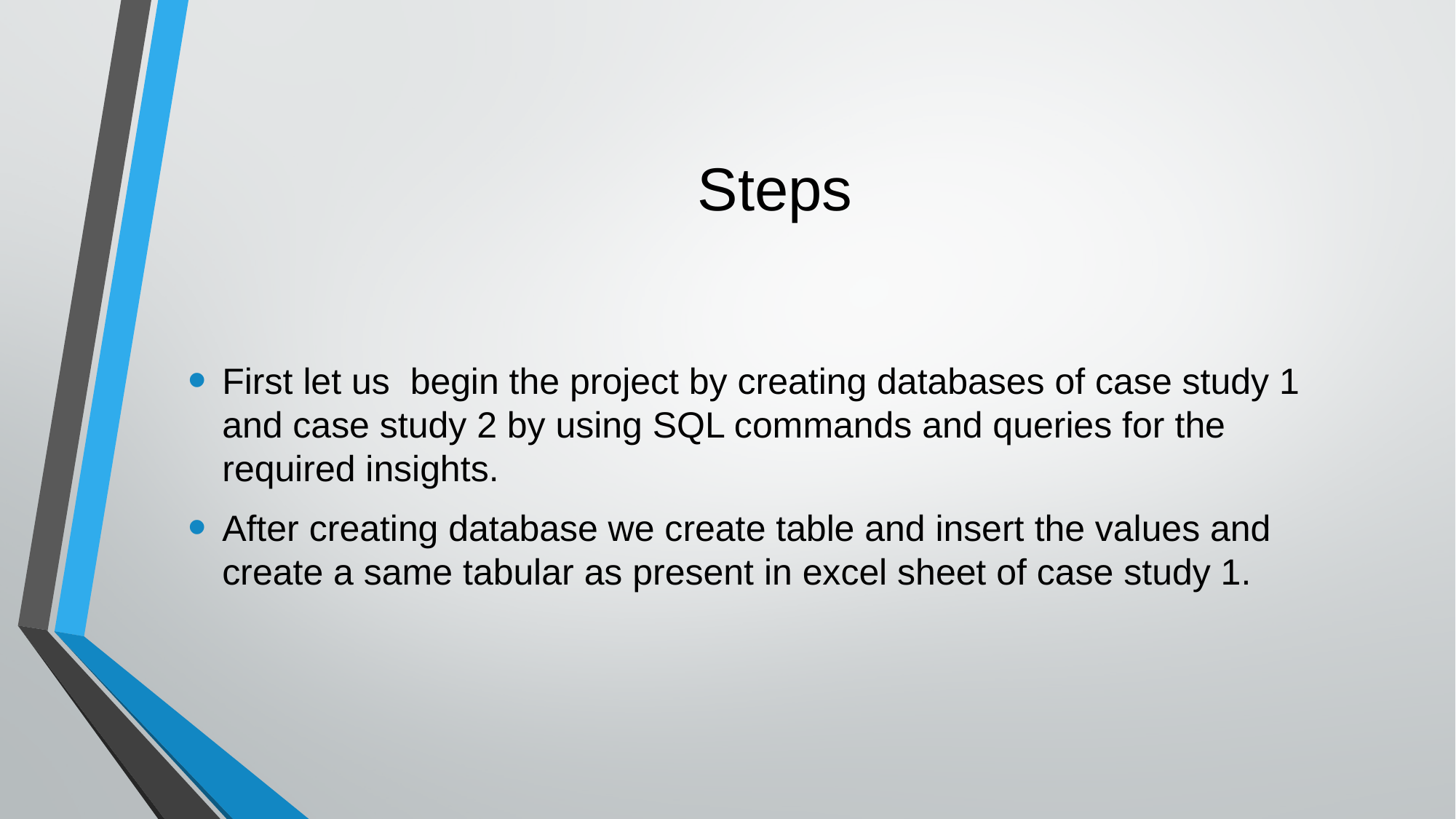

# Steps
First let us  begin the project by creating databases of case study 1 and case study 2 by using SQL commands and queries for the required insights.
After creating database we create table and insert the values and create a same tabular as present in excel sheet of case study 1.